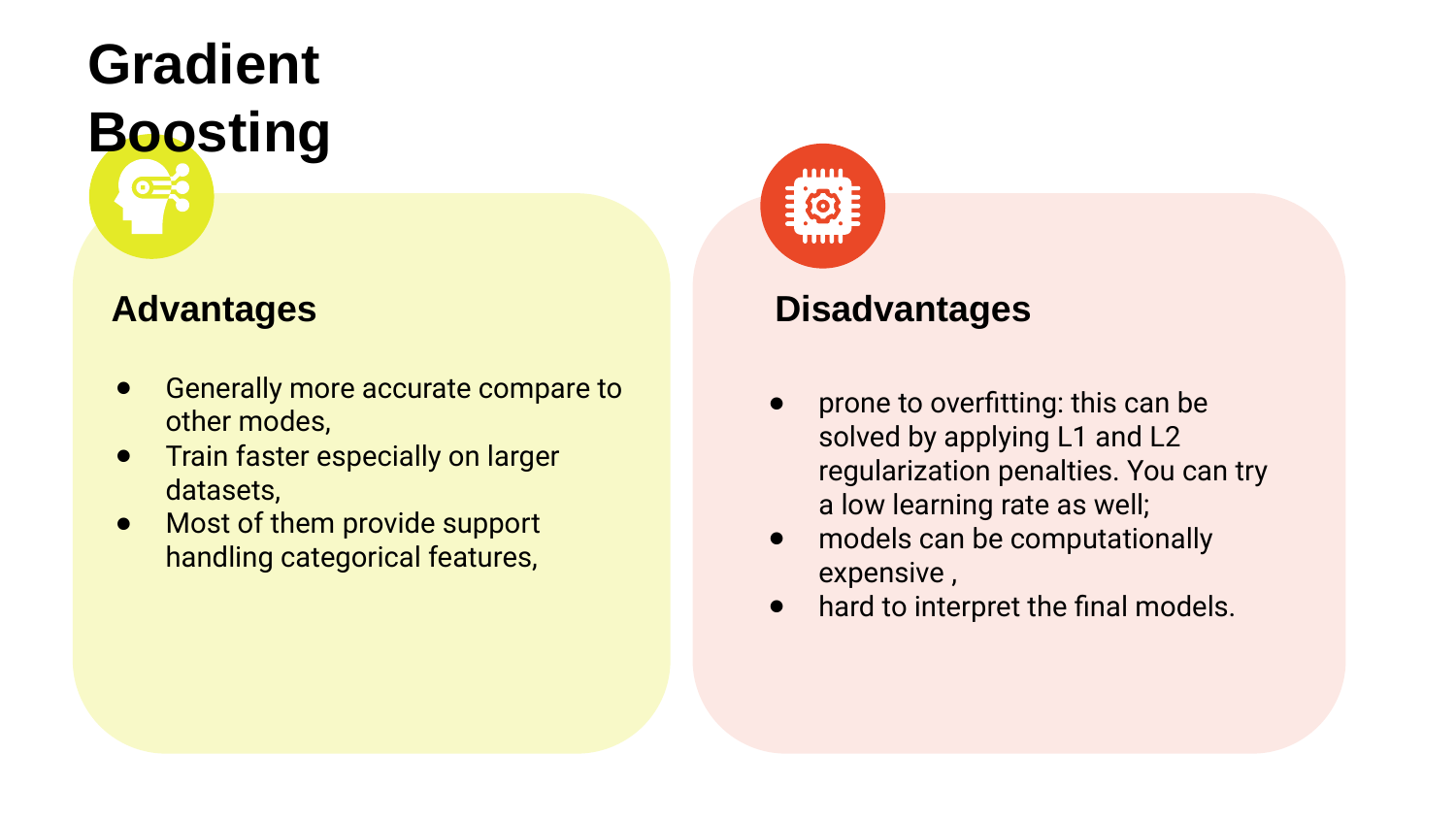

# Gradient Boosting

Advantages

Generally more accurate compare to other modes,
Train faster especially on larger datasets,
Most of them provide support handling categorical features,

Disadvantages
prone to overfitting: this can be solved by applying L1 and L2 regularization penalties. You can try a low learning rate as well;
models can be computationally expensive ,
hard to interpret the final models.